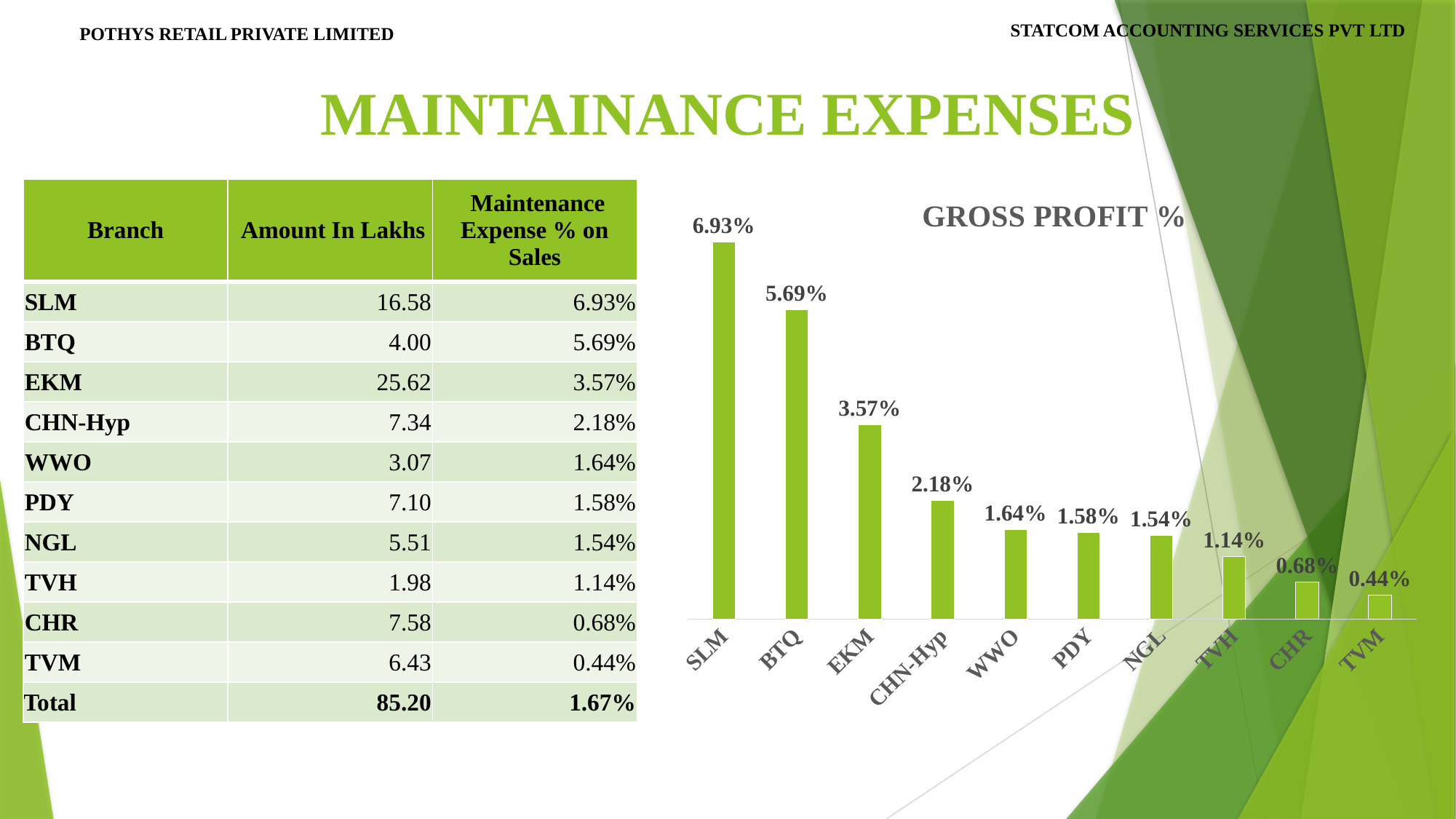

# STATCOM ACCOUNTING SERVICES PVT LTD
POTHYS RETAIL PRIVATE LIMITED
MAINTAINANCE EXPENSES

### Chart: GROSS PROFIT %

| Category |
|---|

### Chart

| Category | Total |
|---|---|
| SLM | 0.06931925326785941 |
| BTQ | 0.05691375497940625 |
| EKM | 0.03573057890113223 |
| CHN-Hyp | 0.02178339861330132 |
| WWO | 0.01642731964489975 |
| PDY | 0.015847007809762267 |
| NGL | 0.015364152864374607 |
| TVH | 0.011449806147167991 |
| CHR | 0.006816409288727514 |
| TVM | 0.004409248715030716 |
| Branch | Amount In Lakhs | Maintenance Expense % on Sales |
| --- | --- | --- |
| SLM | 16.58 | 6.93% |
| BTQ | 4.00 | 5.69% |
| EKM | 25.62 | 3.57% |
| CHN-Hyp | 7.34 | 2.18% |
| WWO | 3.07 | 1.64% |
| PDY | 7.10 | 1.58% |
| NGL | 5.51 | 1.54% |
| TVH | 1.98 | 1.14% |
| CHR | 7.58 | 0.68% |
| TVM | 6.43 | 0.44% |
| Total | 85.20 | 1.67% |